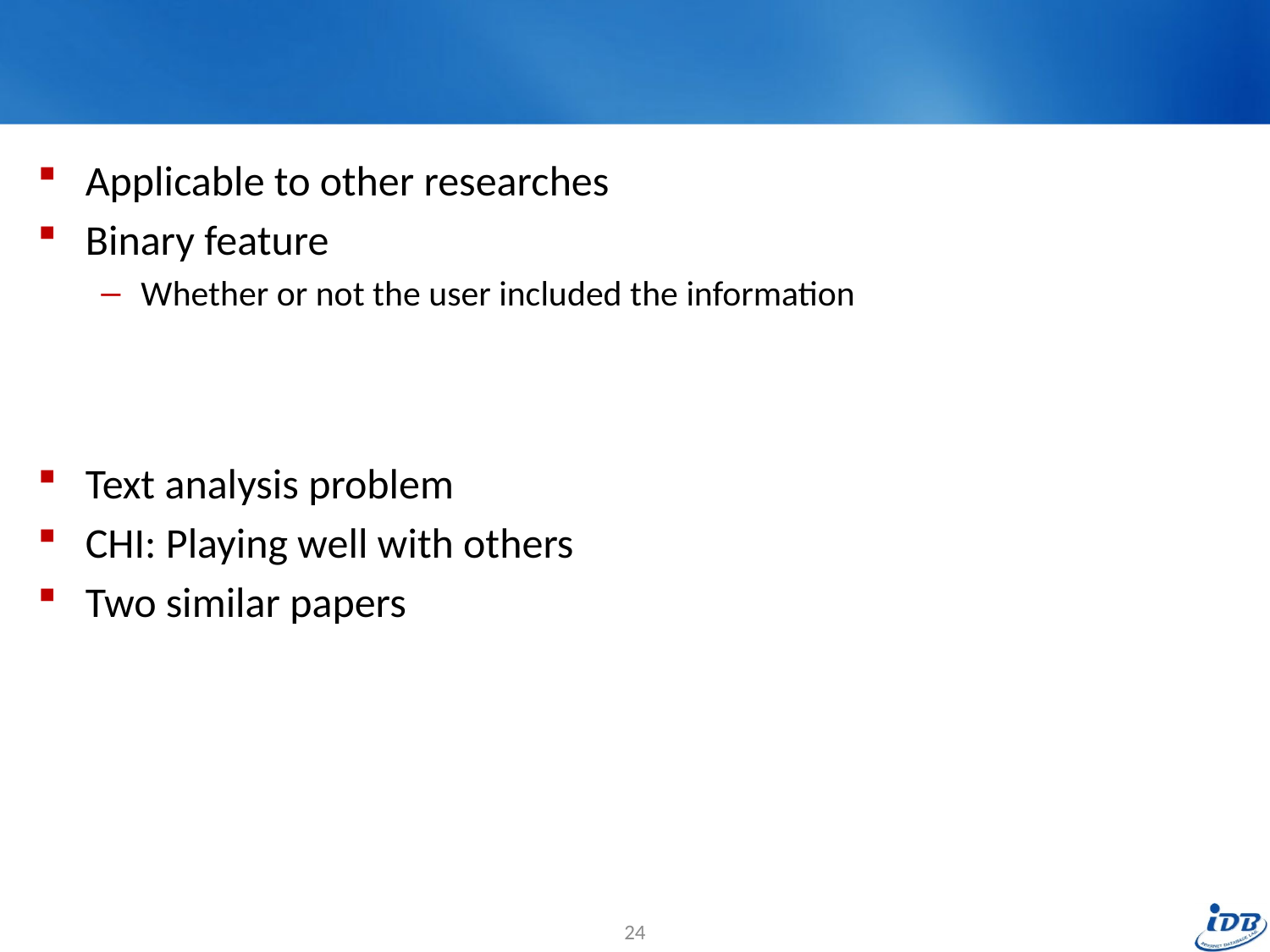

#
Applicable to other researches
Binary feature
Whether or not the user included the information

Text analysis problem
CHI: Playing well with others
Two similar papers

24